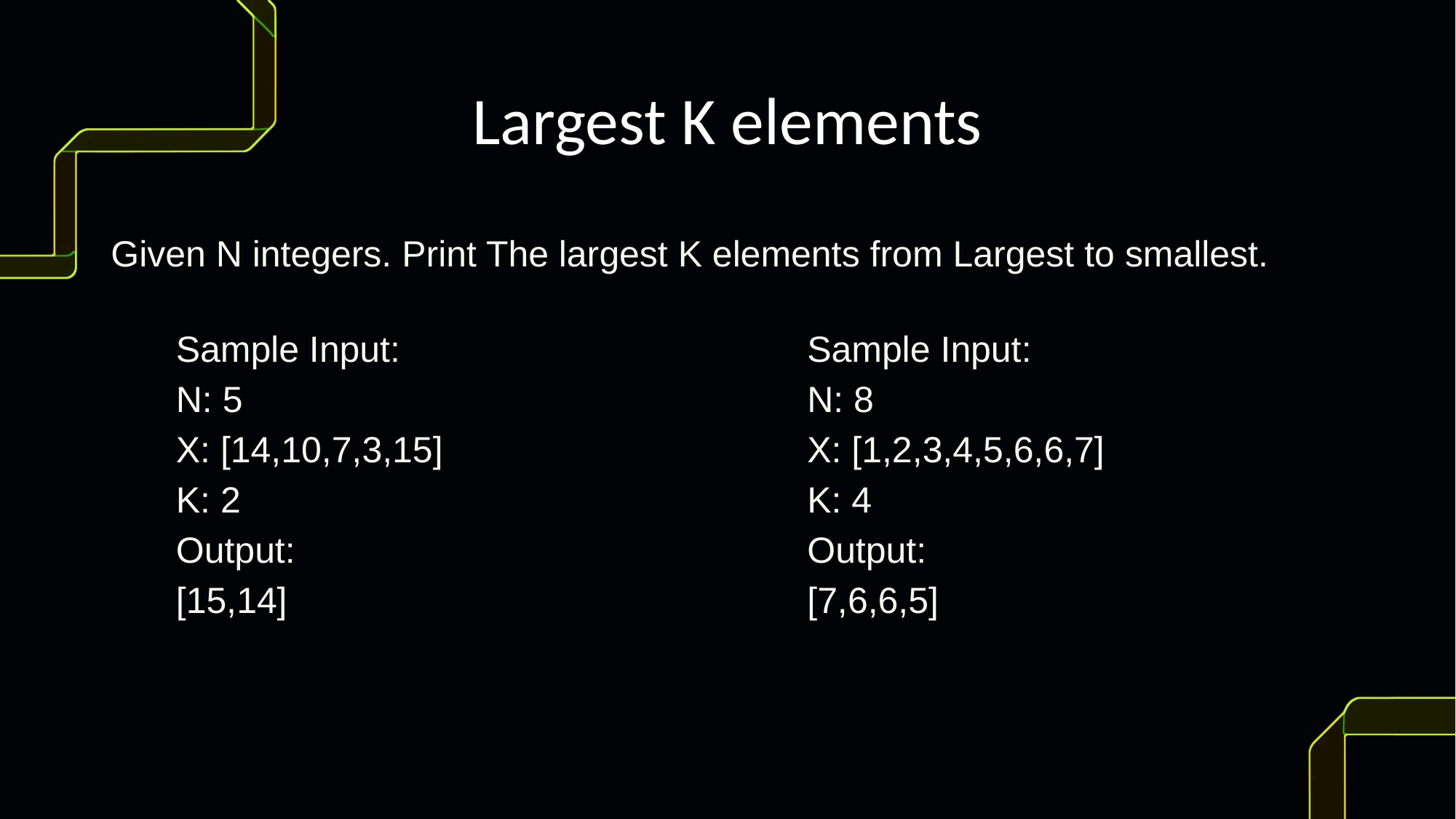

# Largest K elements

Given N integers. Print The largest K elements from Largest to smallest.
Sample Input:
N: 5
X: [14,10,7,3,15]
K: 2
Output:
[15,14]

Sample Input:
N: 8
X: [1,2,3,4,5,6,6,7]
K: 4
Output:
[7,6,6,5]